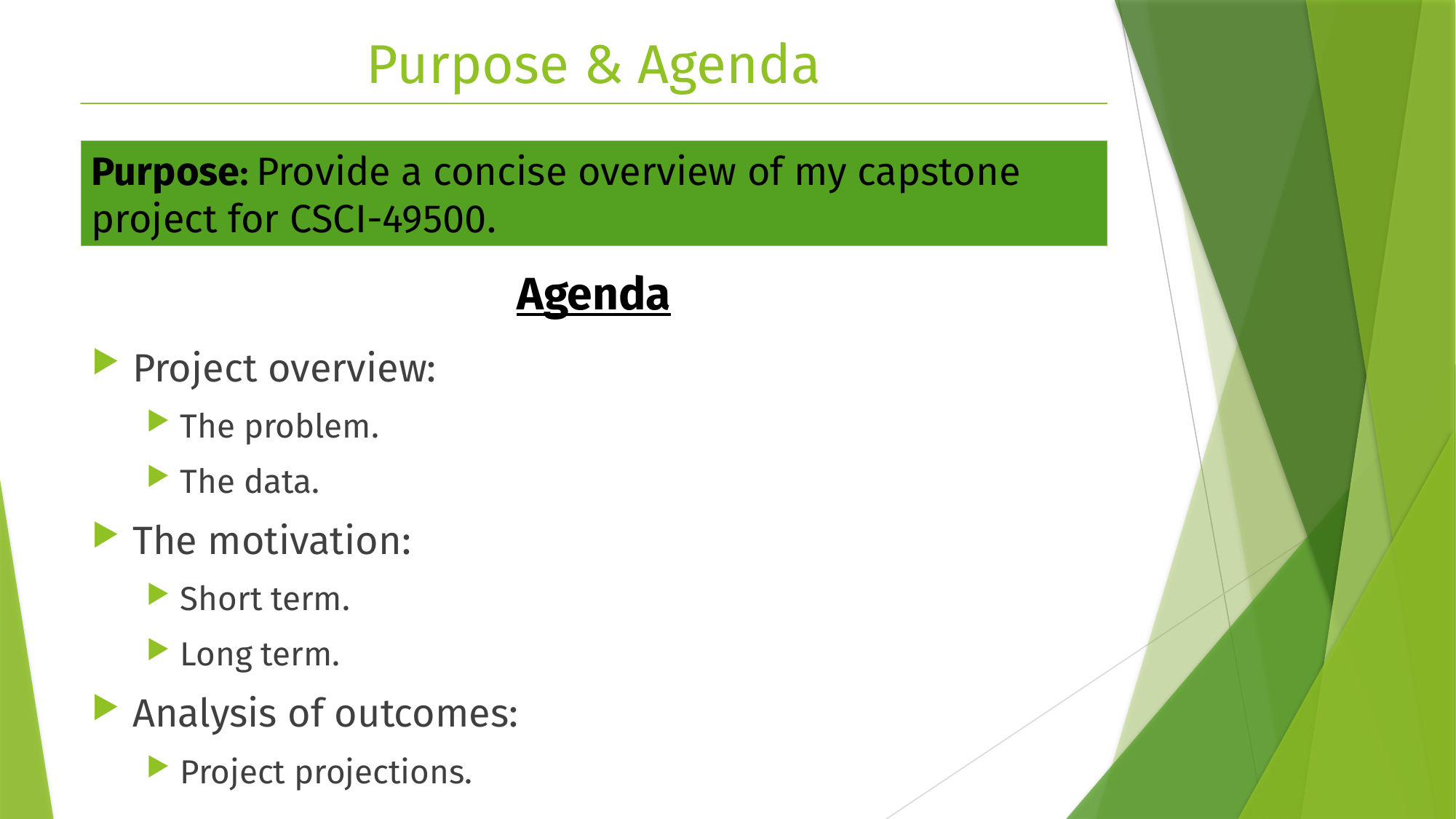

# Purpose & Agenda
Purpose: Provide a concise overview of my capstone project for CSCI-49500.
Agenda
Project overview:
The problem.
The data.
The motivation:
Short term.
Long term.
Analysis of outcomes:
Project projections.